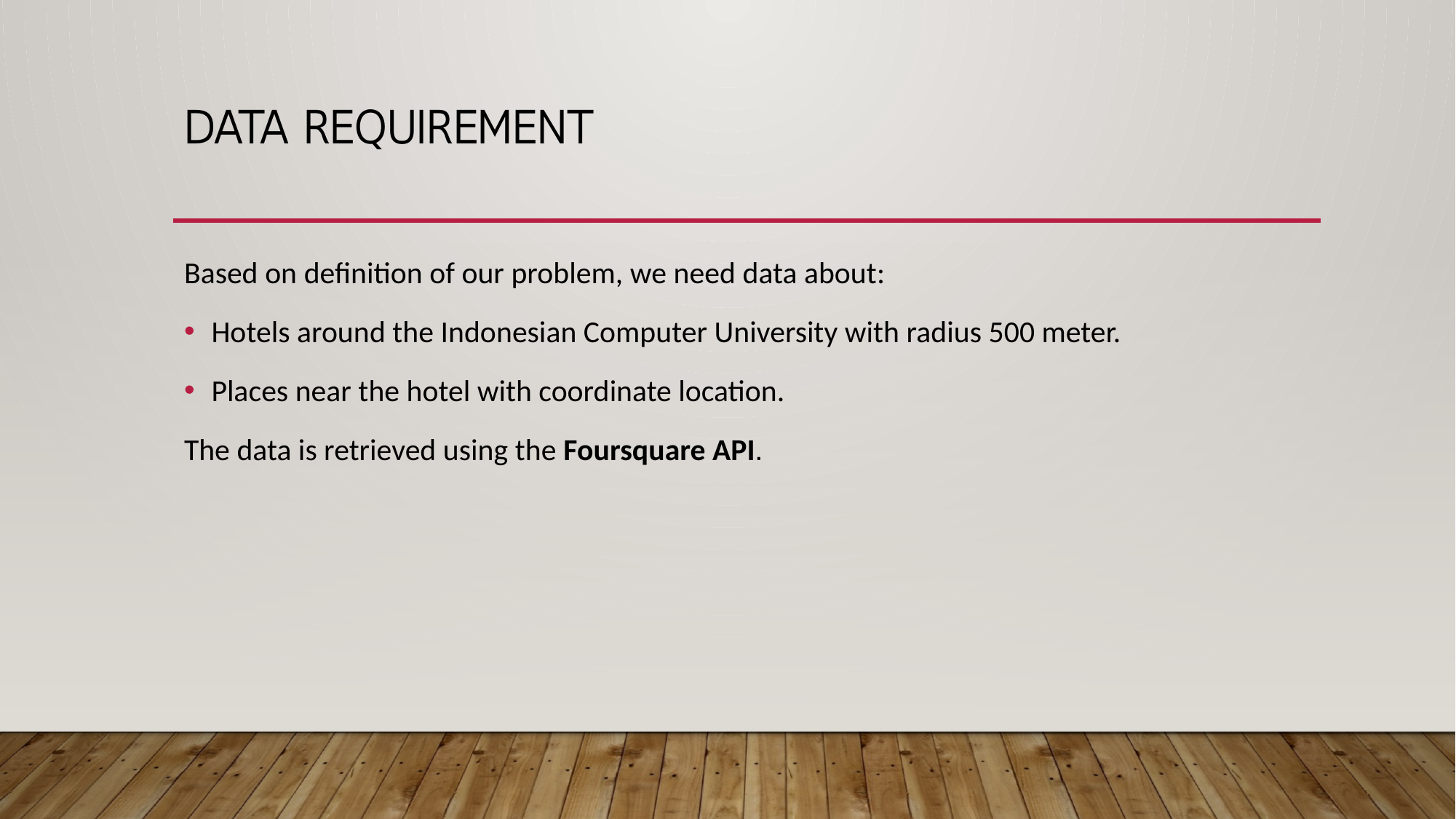

# DATA REQUIREMENT
Based on definition of our problem, we need data about:
Hotels around the Indonesian Computer University with radius 500 meter.
Places near the hotel with coordinate location.
The data is retrieved using the Foursquare API.